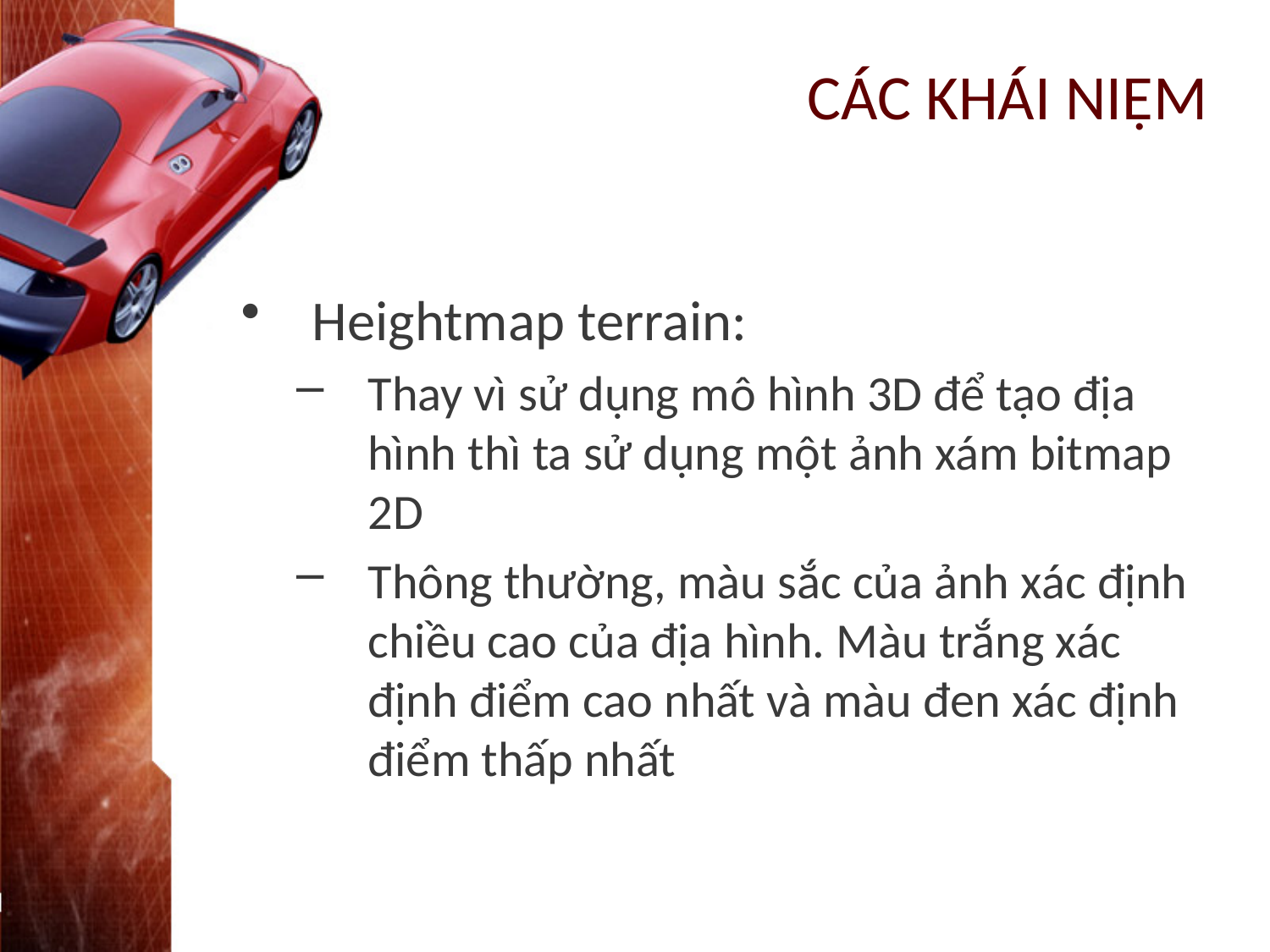

# CÁC KHÁI NIỆM
Heightmap terrain:
Thay vì sử dụng mô hình 3D để tạo địa hình thì ta sử dụng một ảnh xám bitmap 2D
Thông thường, màu sắc của ảnh xác định chiều cao của địa hình. Màu trắng xác định điểm cao nhất và màu đen xác định điểm thấp nhất